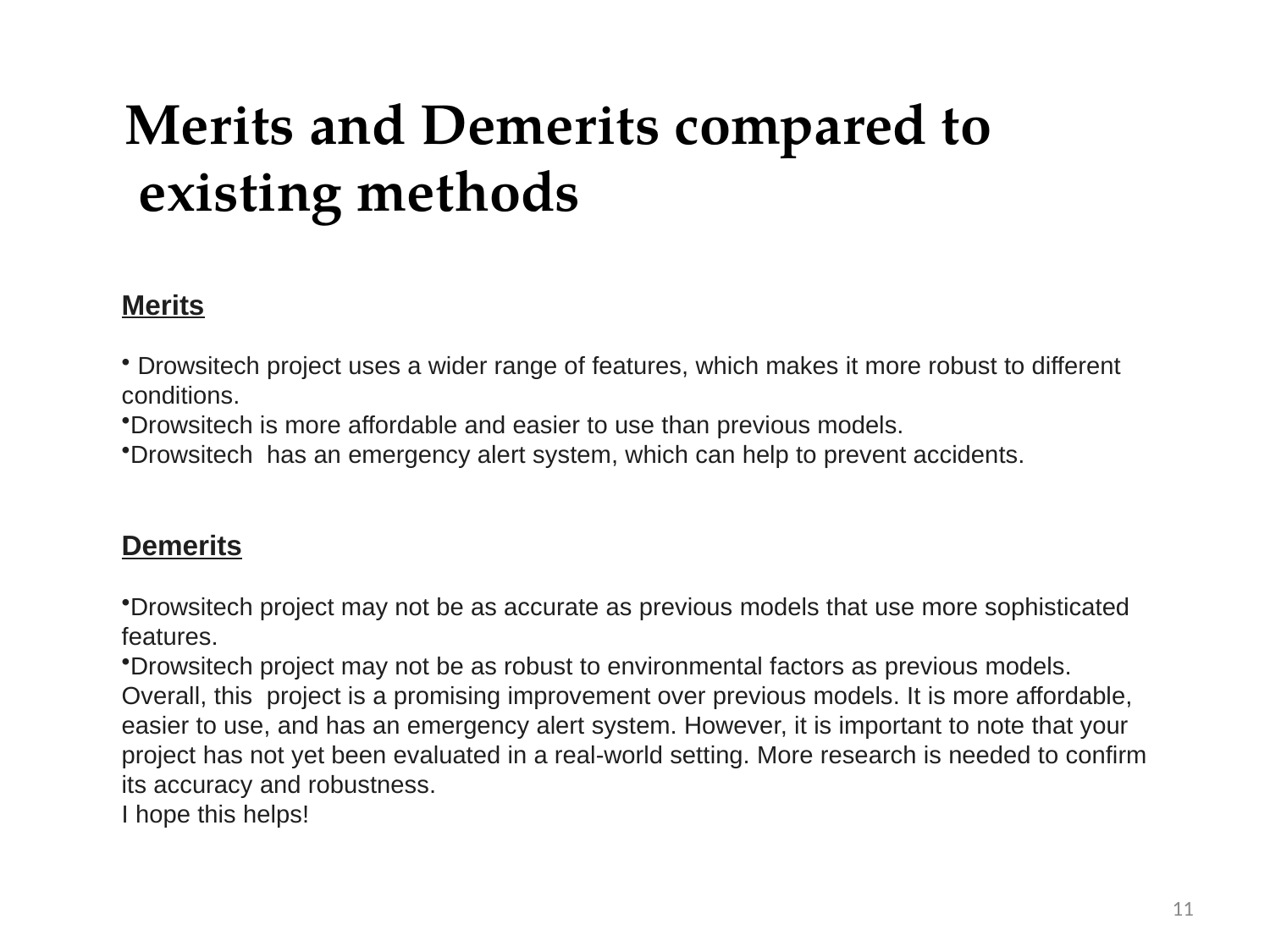

Merits and Demerits compared to
 existing methods
Merits

 Drowsitech project uses a wider range of features, which makes it more robust to different conditions.
Drowsitech is more affordable and easier to use than previous models.
Drowsitech  has an emergency alert system, which can help to prevent accidents.

Demerits

Drowsitech project may not be as accurate as previous models that use more sophisticated features.
Drowsitech project may not be as robust to environmental factors as previous models.
Overall, this  project is a promising improvement over previous models. It is more affordable, easier to use, and has an emergency alert system. However, it is important to note that your project has not yet been evaluated in a real-world setting. More research is needed to confirm its accuracy and robustness.
I hope this helps!

11